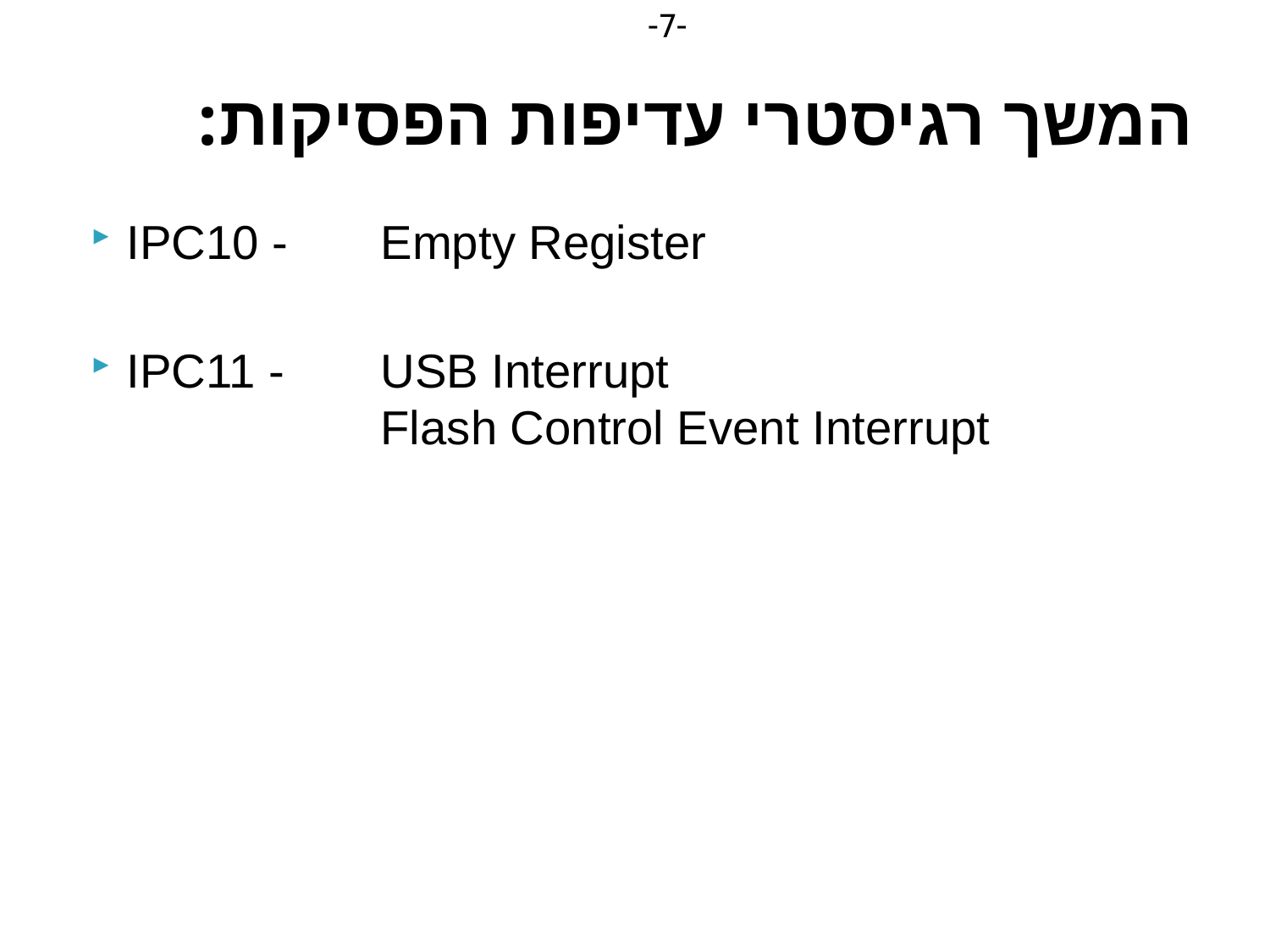

-7-
# המשך רגיסטרי עדיפות הפסיקות:
IPC10 - 	Empty Register

IPC11 - 	USB Interrupt
		Flash Control Event Interrupt